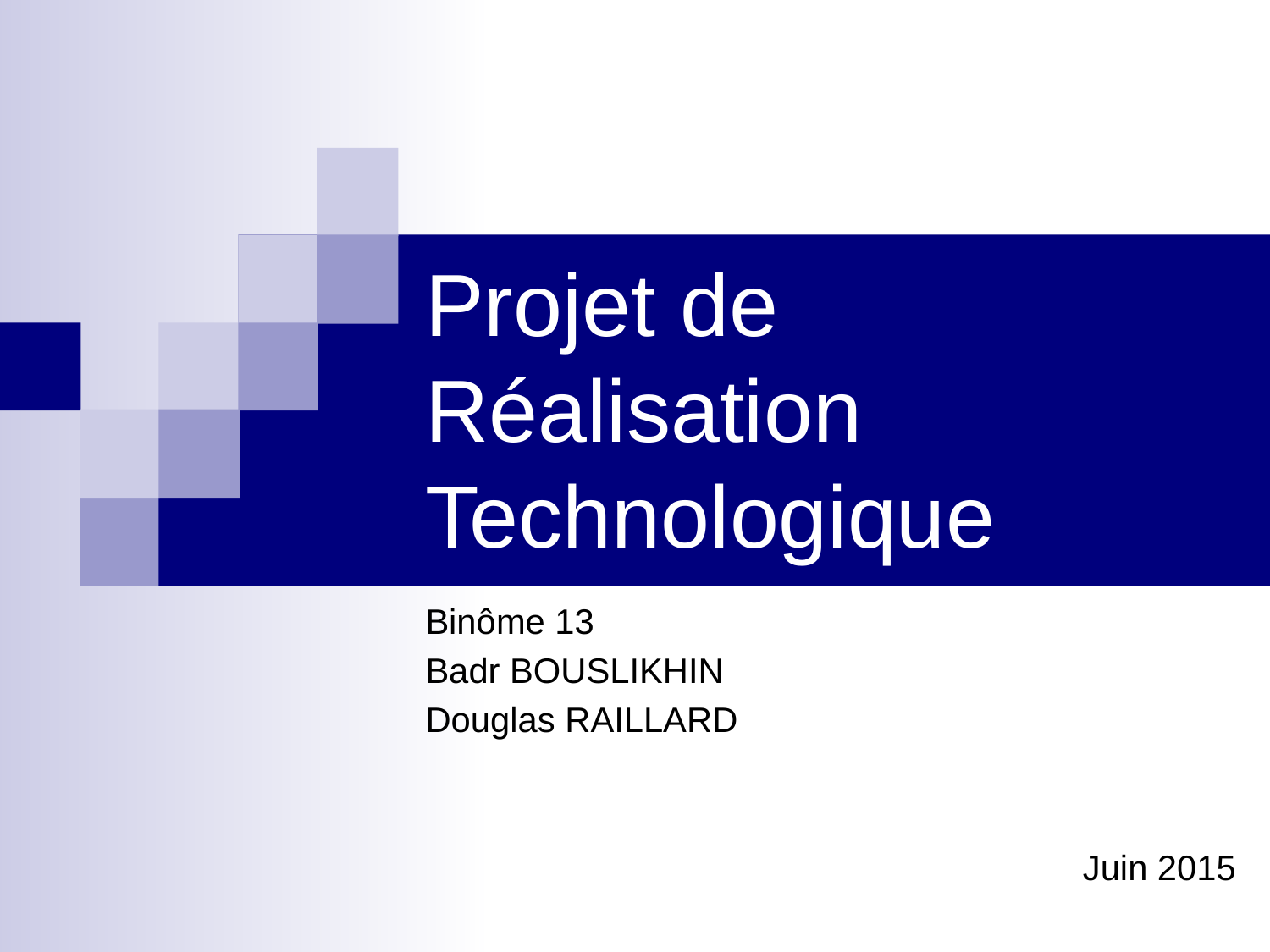

# Projet de Réalisation Technologique
Binôme 13
Badr BOUSLIKHIN
Douglas RAILLARD

Juin 2015